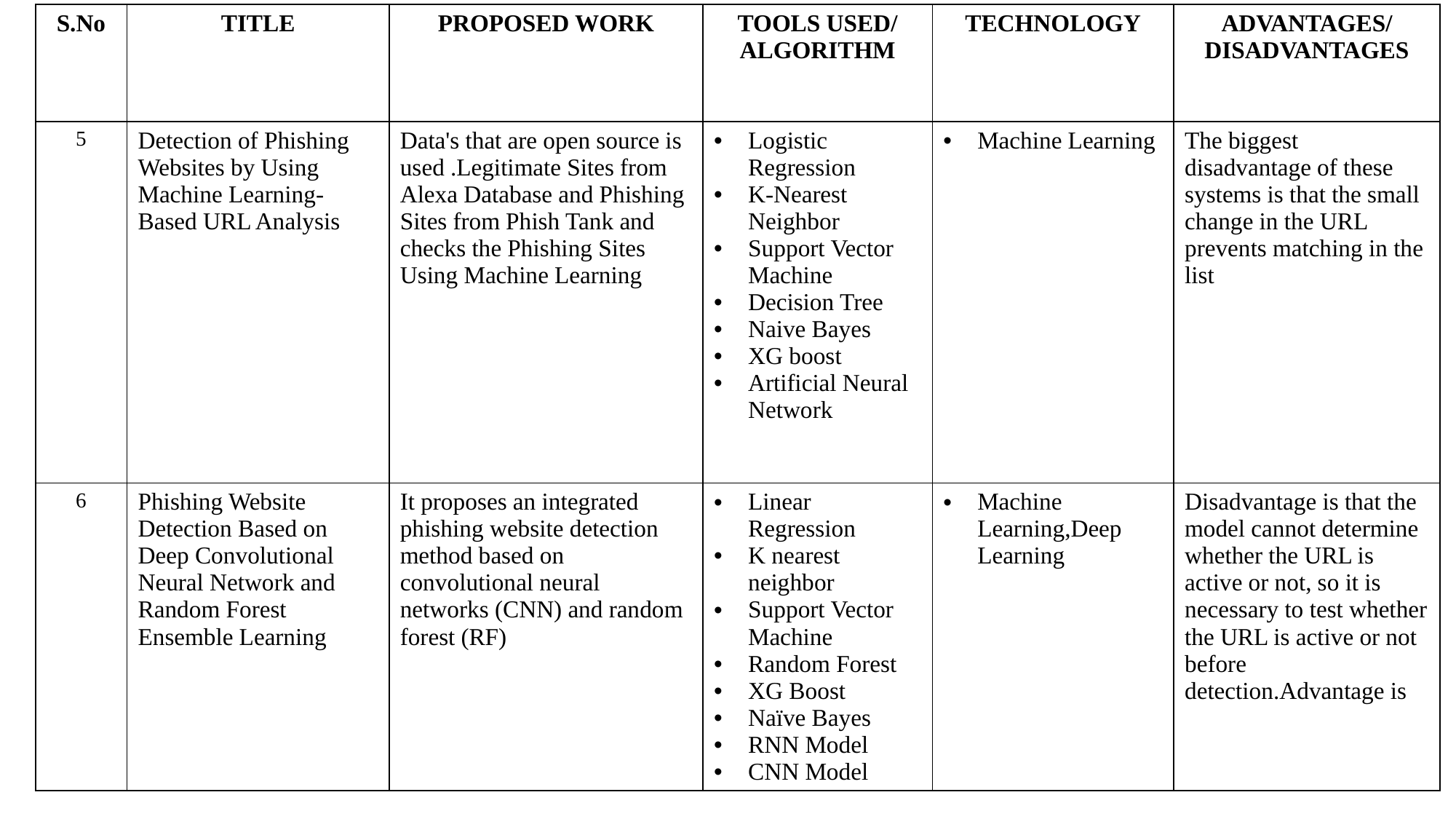

| S.No | TITLE | PROPOSED WORK | TOOLS USED/ ALGORITHM | TECHNOLOGY | ADVANTAGES/ DISADVANTAGES |
| --- | --- | --- | --- | --- | --- |
| 5 | Detection of Phishing Websites by Using Machine Learning-Based URL Analysis | Data's that are open source is used .Legitimate Sites from Alexa Database and Phishing Sites from Phish Tank and checks the Phishing Sites Using Machine Learning | Logistic Regression K-Nearest Neighbor Support Vector Machine Decision Tree Naive Bayes XG boost Artificial Neural Network | Machine Learning | The biggest disadvantage of these systems is that the small change in the URL prevents matching in the list |
| 6 | Phishing Website Detection Based on Deep Convolutional Neural Network and Random Forest Ensemble Learning | It proposes an integrated phishing website detection method based on convolutional neural networks (CNN) and random forest (RF) | Linear Regression K nearest neighbor Support Vector Machine Random Forest XG Boost Naïve Bayes RNN Model CNN Model | Machine Learning,Deep Learning | Disadvantage is that the model cannot determine whether the URL is active or not, so it is necessary to test whether the URL is active or not before detection.Advantage is |